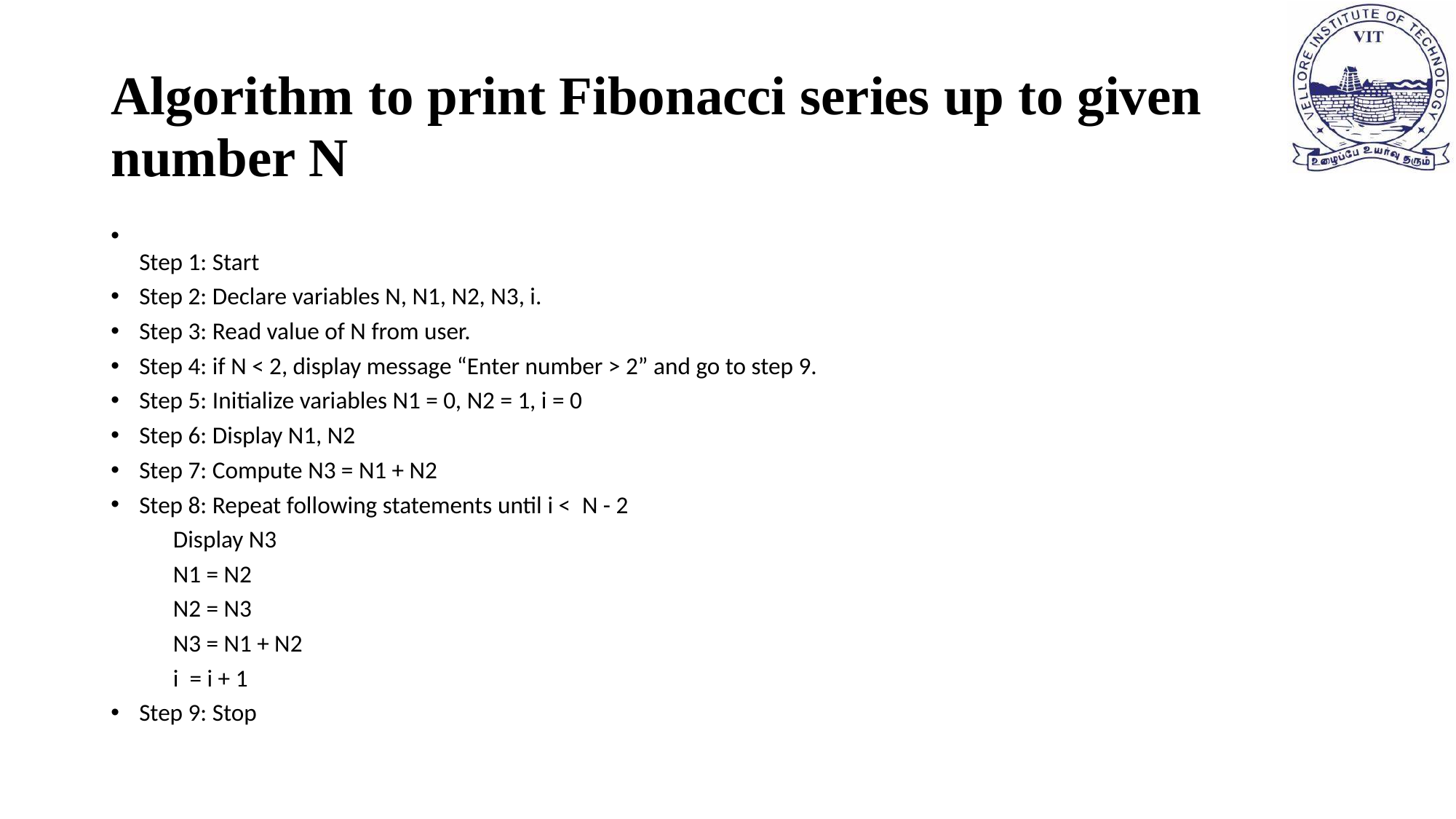

# Algorithm to print Fibonacci series up to given number N
Step 1: Start
Step 2: Declare variables N, N1, N2, N3, i.
Step 3: Read value of N from user.
Step 4: if N < 2, display message “Enter number > 2” and go to step 9.
Step 5: Initialize variables N1 = 0, N2 = 1, i = 0
Step 6: Display N1, N2
Step 7: Compute N3 = N1 + N2
Step 8: Repeat following statements until i <  N - 2
	Display N3
	N1 = N2
	N2 = N3
	N3 = N1 + N2
	i  = i + 1
Step 9: Stop